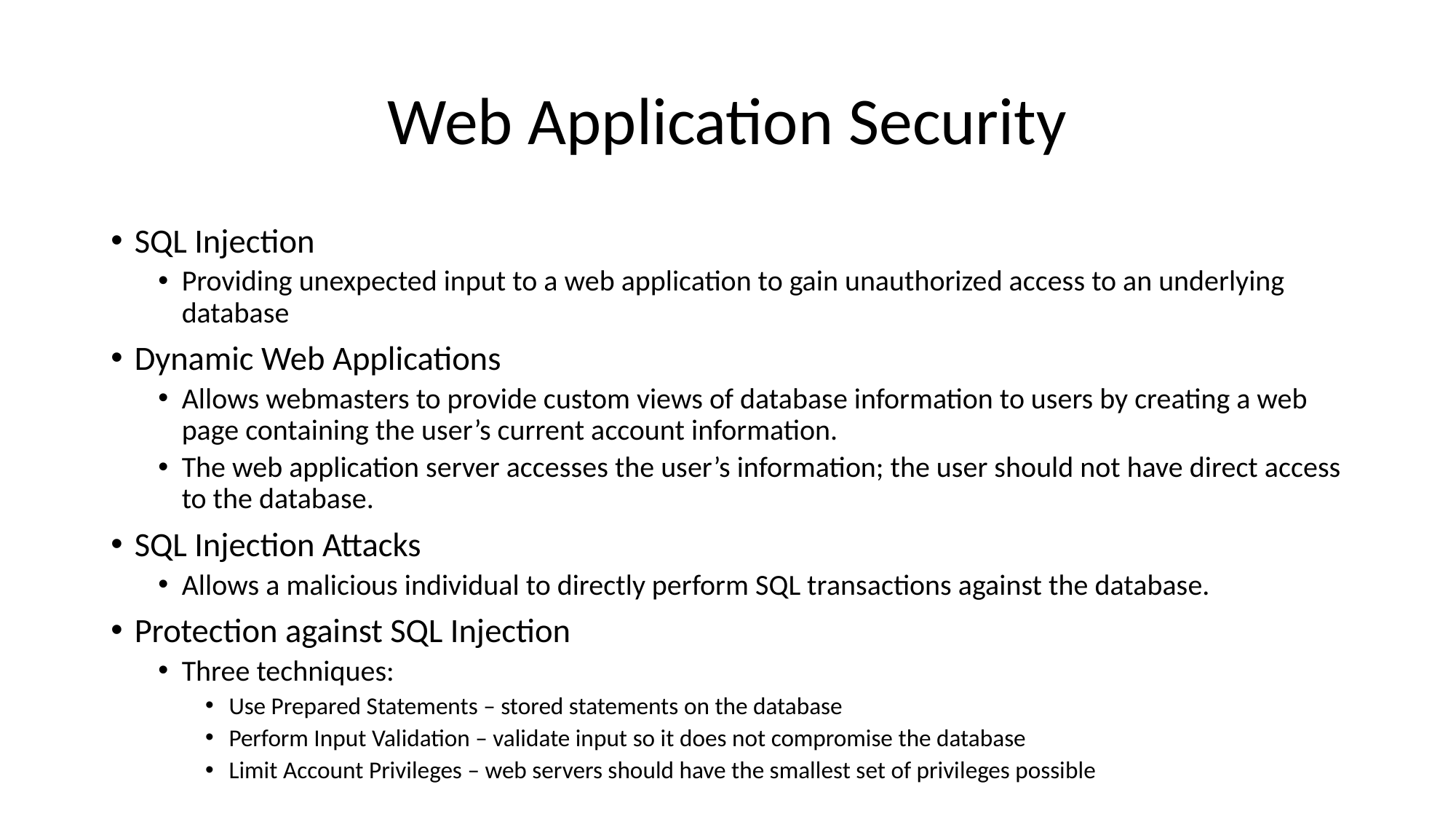

# Web Application Security
SQL Injection
Providing unexpected input to a web application to gain unauthorized access to an underlying database
Dynamic Web Applications
Allows webmasters to provide custom views of database information to users by creating a web page containing the user’s current account information.
The web application server accesses the user’s information; the user should not have direct access to the database.
SQL Injection Attacks
Allows a malicious individual to directly perform SQL transactions against the database.
Protection against SQL Injection
Three techniques:
Use Prepared Statements – stored statements on the database
Perform Input Validation – validate input so it does not compromise the database
Limit Account Privileges – web servers should have the smallest set of privileges possible